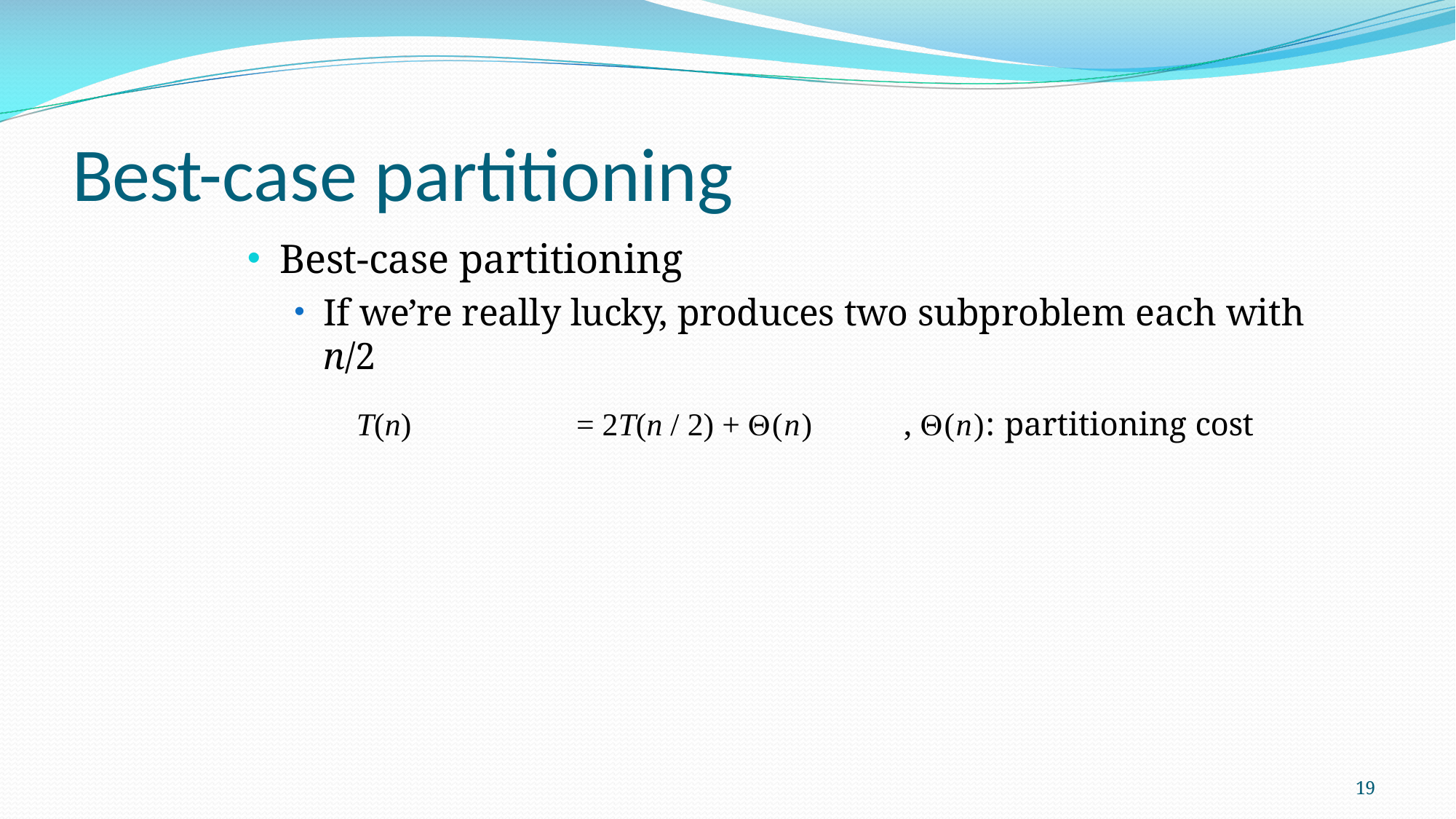

# Best-case partitioning
Best-case partitioning
If we’re really lucky, produces two subproblem each with n/2
T(n)	= 2T(n / 2) + Θ(n)	, Θ(n): partitioning cost
19